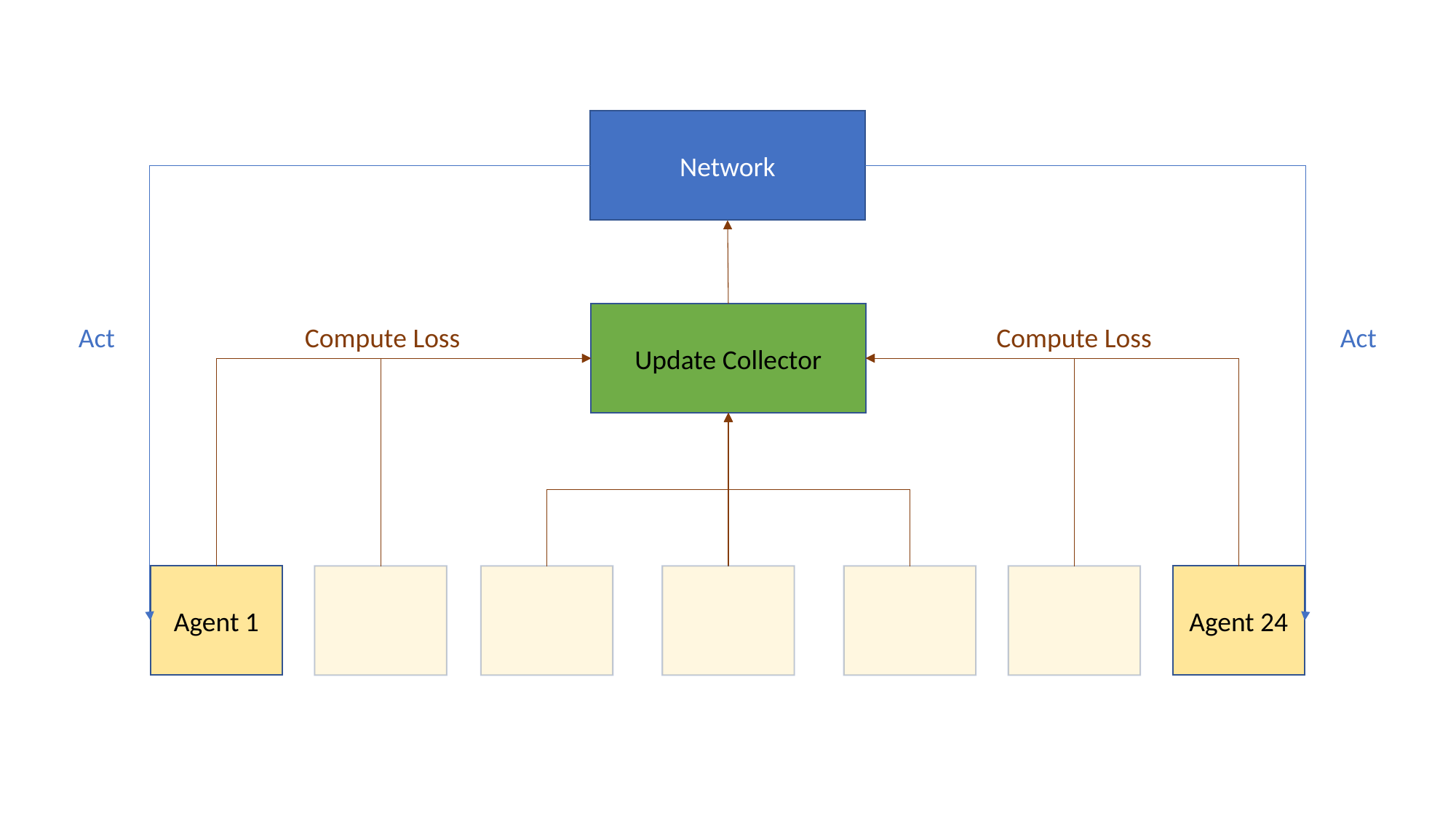

Network
Update Collector
Act
Compute Loss
Compute Loss
Act

Agent 1
Agent 24